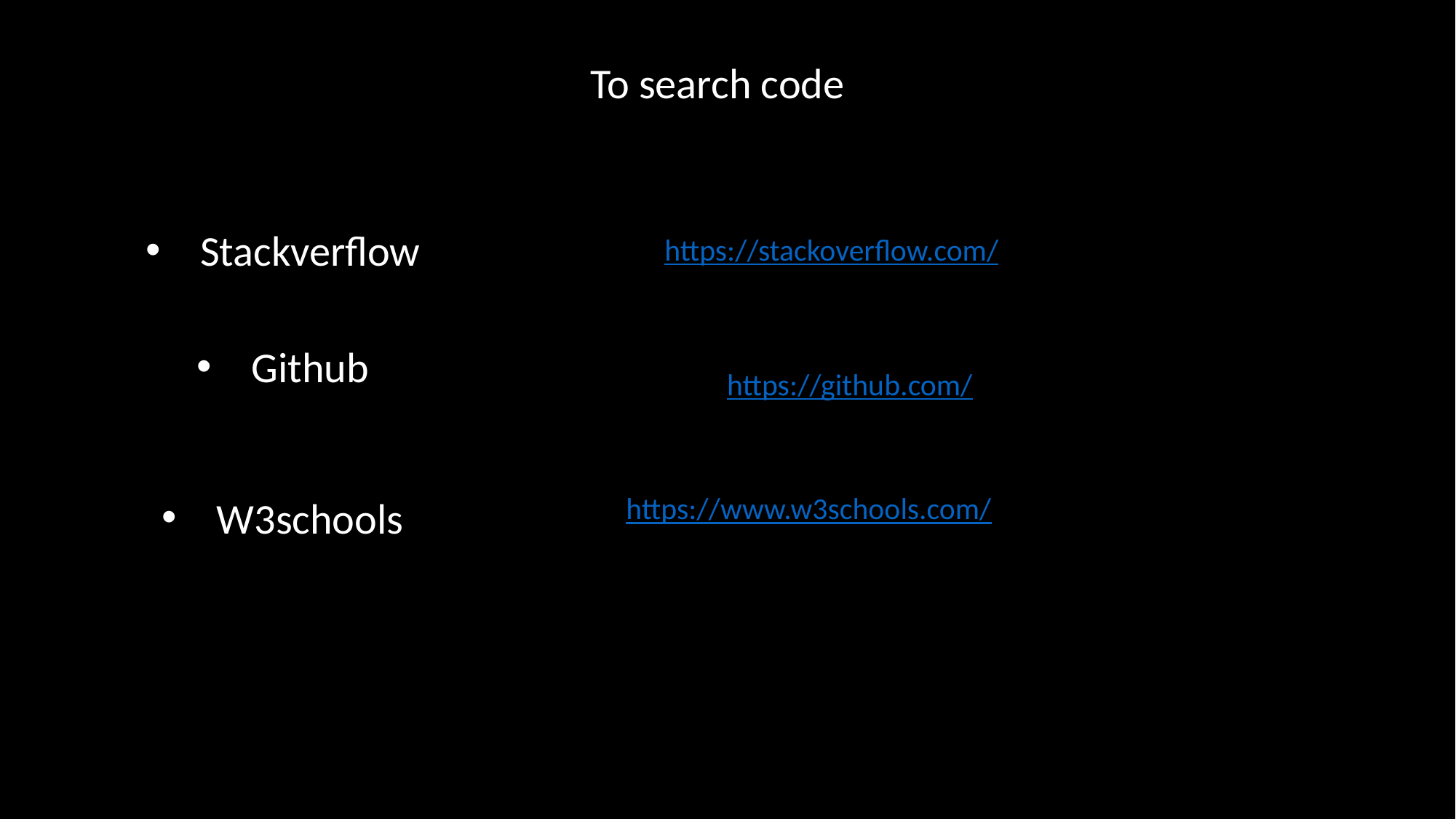

To search code
Stackverflow
https://stackoverflow.com/
Github
https://github.com/
https://www.w3schools.com/
W3schools